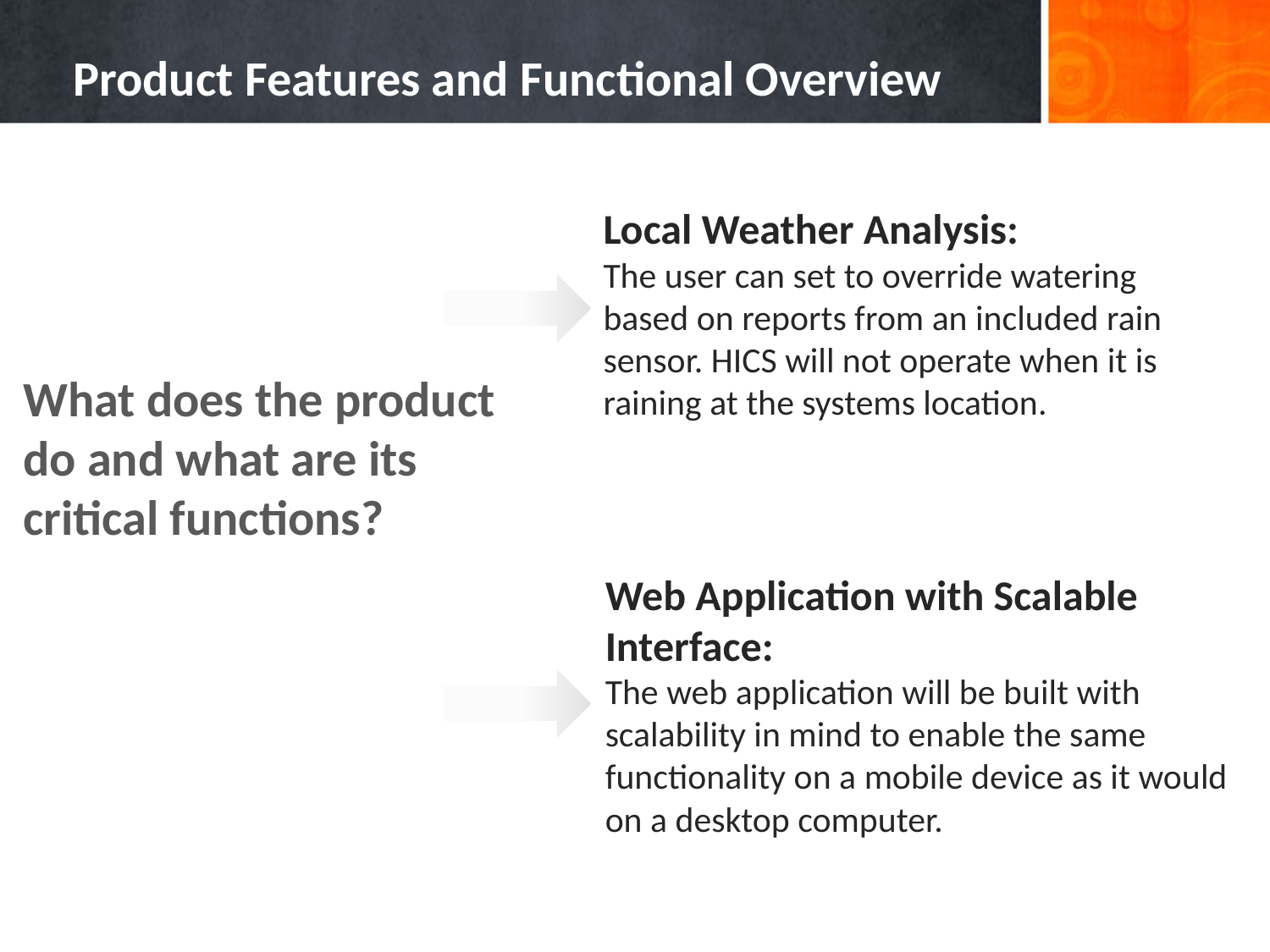

# Product Features and Functional Overview
Local Weather Analysis:
The user can set to override watering based on reports from an included rain sensor. HICS will not operate when it is raining at the systems location.

What does the product do and what are its critical functions?
Web Application with Scalable Interface:
The web application will be built with scalability in mind to enable the same functionality on a mobile device as it would on a desktop computer.